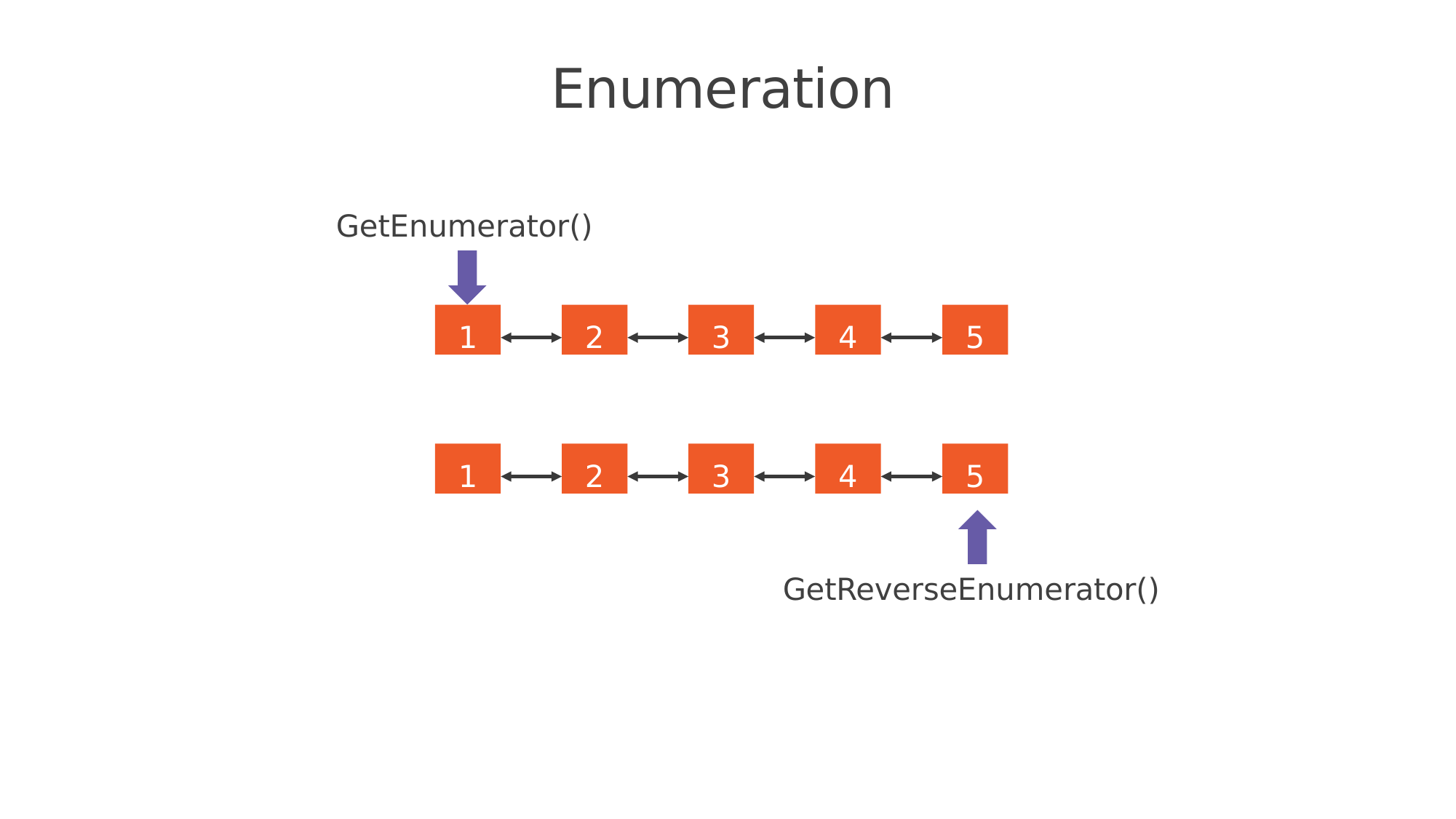

# Enumeration
GetEnumerator()

1
2
3
4
5

1
2
3
4
5

GetReverseEnumerator()
42